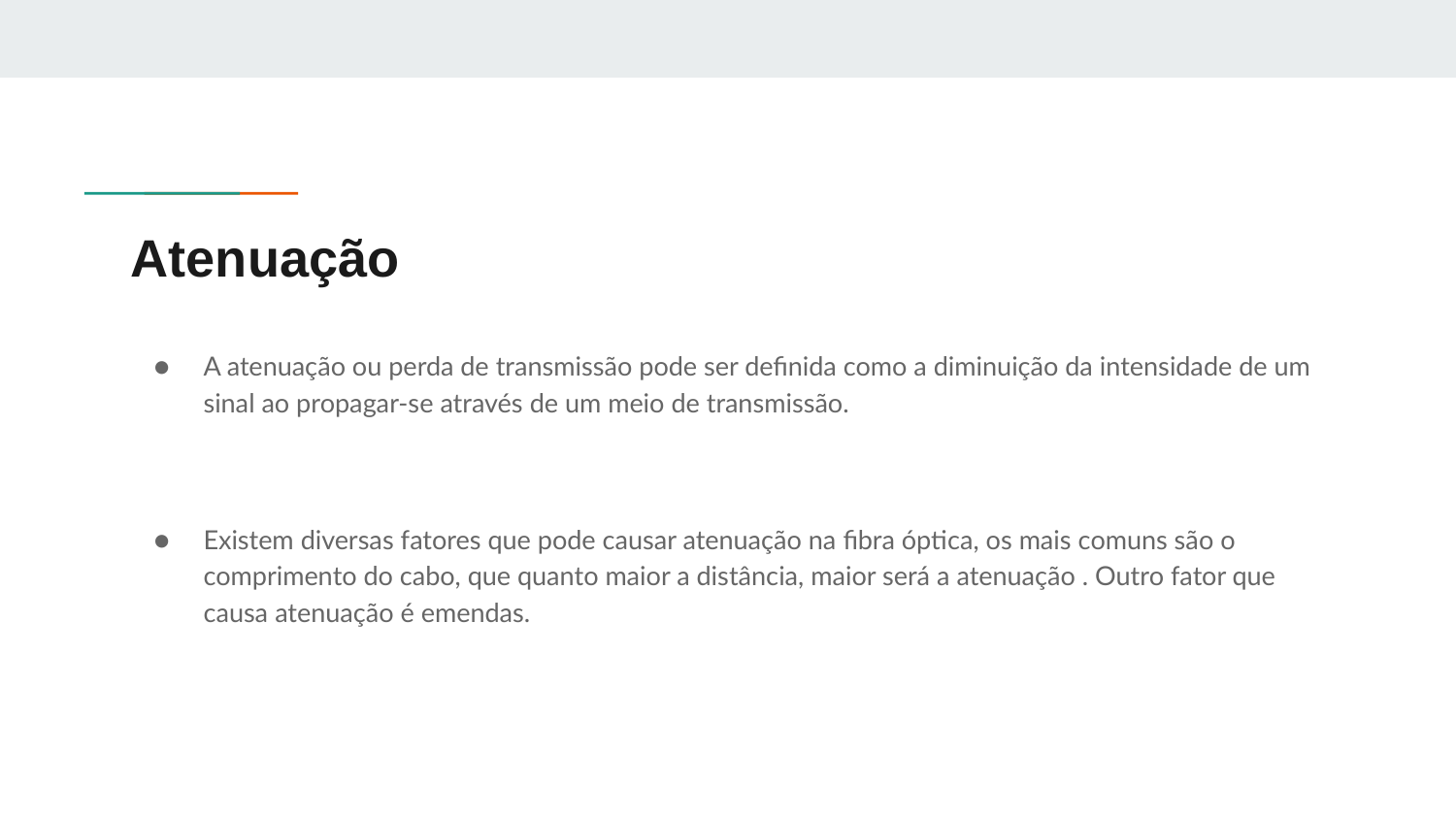

# Atenuação
A atenuação ou perda de transmissão pode ser definida como a diminuição da intensidade de um sinal ao propagar-se através de um meio de transmissão.

Existem diversas fatores que pode causar atenuação na fibra óptica, os mais comuns são o comprimento do cabo, que quanto maior a distância, maior será a atenuação . Outro fator que causa atenuação é emendas.